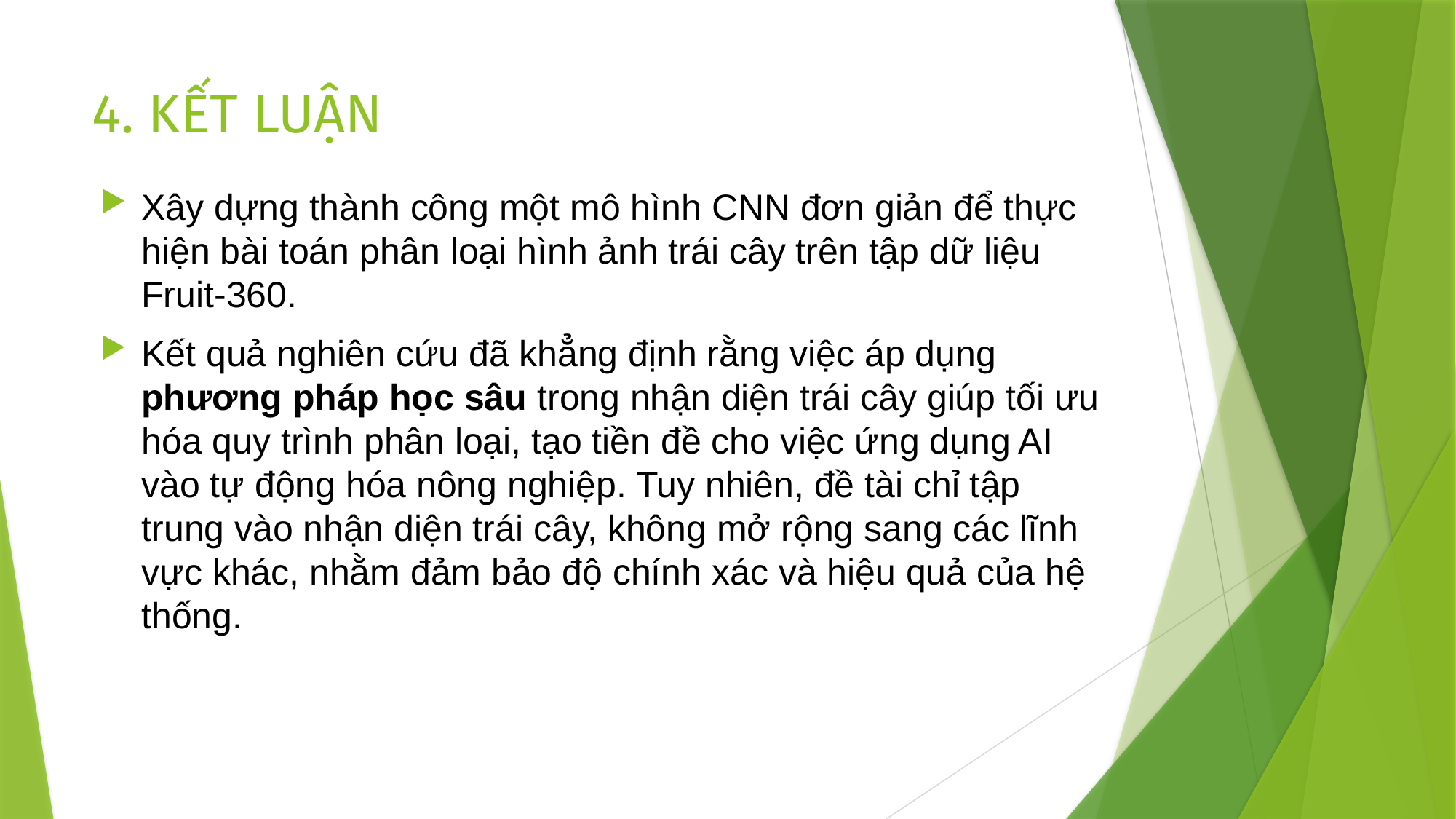

# 4. KẾT LUẬN
Xây dựng thành công một mô hình CNN đơn giản để thực hiện bài toán phân loại hình ảnh trái cây trên tập dữ liệu Fruit-360.
Kết quả nghiên cứu đã khẳng định rằng việc áp dụng phương pháp học sâu trong nhận diện trái cây giúp tối ưu hóa quy trình phân loại, tạo tiền đề cho việc ứng dụng AI vào tự động hóa nông nghiệp. Tuy nhiên, đề tài chỉ tập trung vào nhận diện trái cây, không mở rộng sang các lĩnh vực khác, nhằm đảm bảo độ chính xác và hiệu quả của hệ thống.